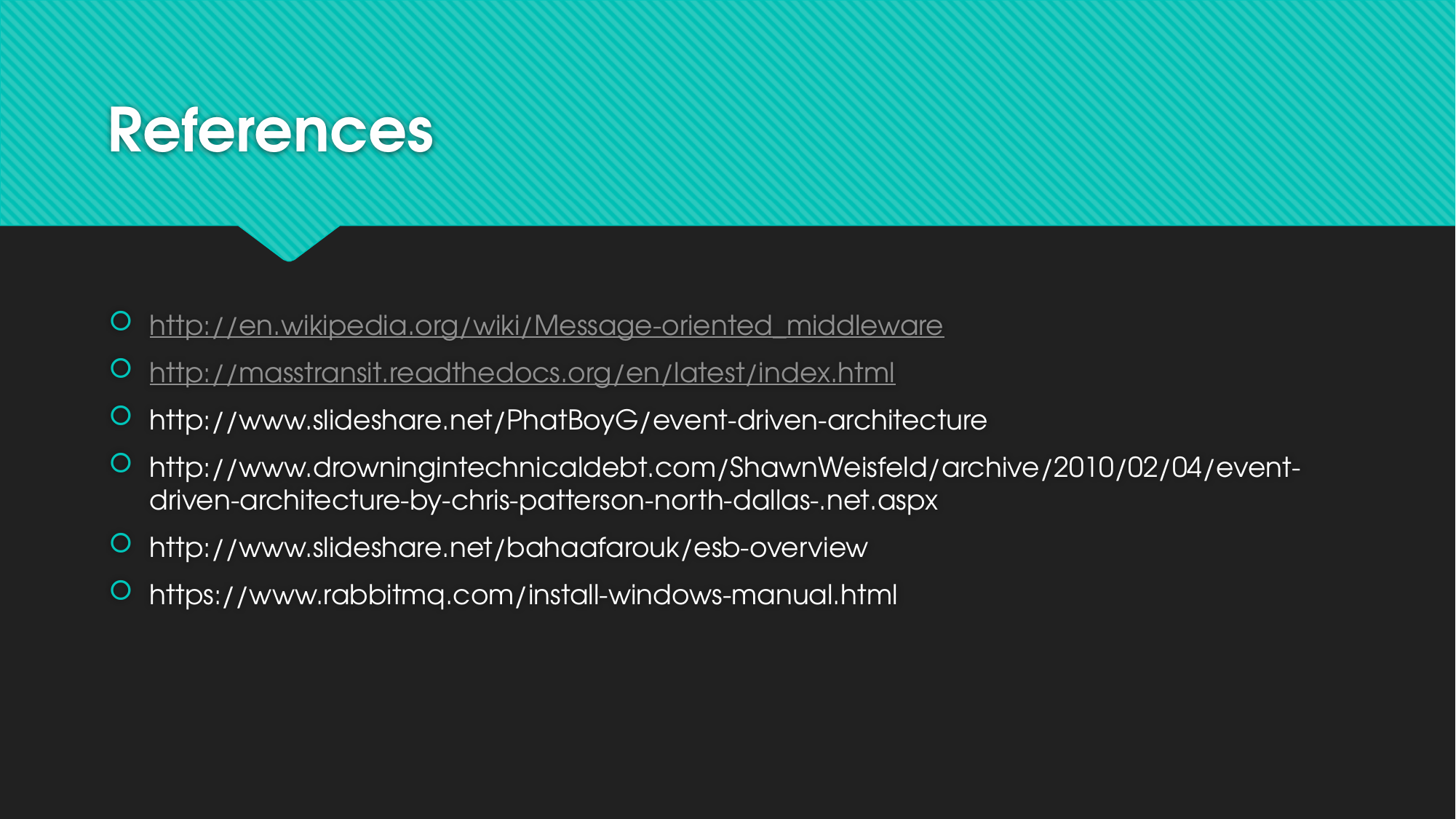

# References
http://en.wikipedia.org/wiki/Message-oriented_middleware
http://masstransit.readthedocs.org/en/latest/index.html
http://www.slideshare.net/PhatBoyG/event-driven-architecture
http://www.drowningintechnicaldebt.com/ShawnWeisfeld/archive/2010/02/04/event-driven-architecture-by-chris-patterson-north-dallas-.net.aspx
http://www.slideshare.net/bahaafarouk/esb-overview
https://www.rabbitmq.com/install-windows-manual.html